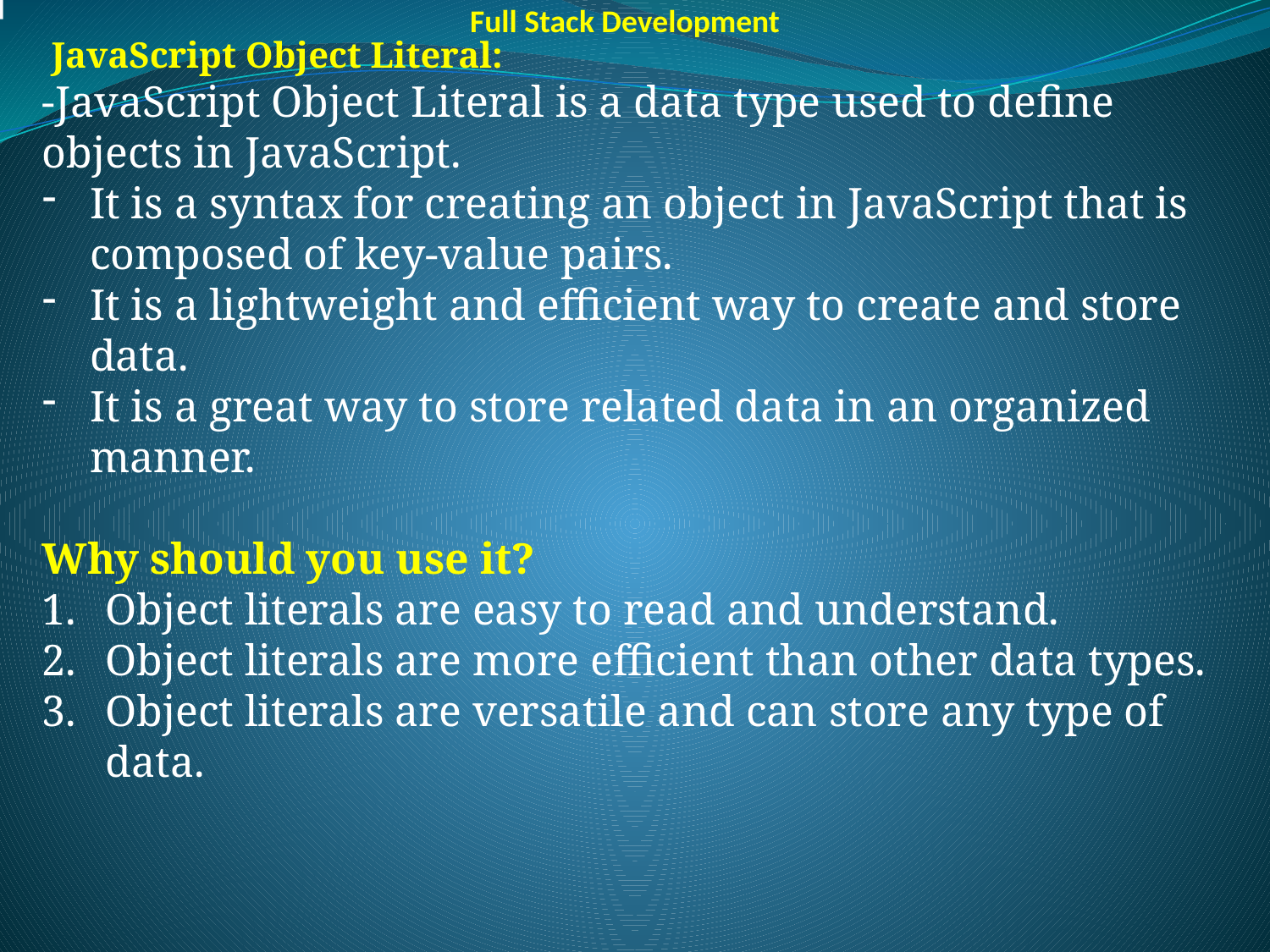

Full Stack Development
 JavaScript Object Literal:
-JavaScript Object Literal is a data type used to define objects in JavaScript.
It is a syntax for creating an object in JavaScript that is composed of key-value pairs.
It is a lightweight and efficient way to create and store data.
It is a great way to store related data in an organized manner.

Why should you use it?
Object literals are easy to read and understand.
Object literals are more efficient than other data types.
Object literals are versatile and can store any type of data.